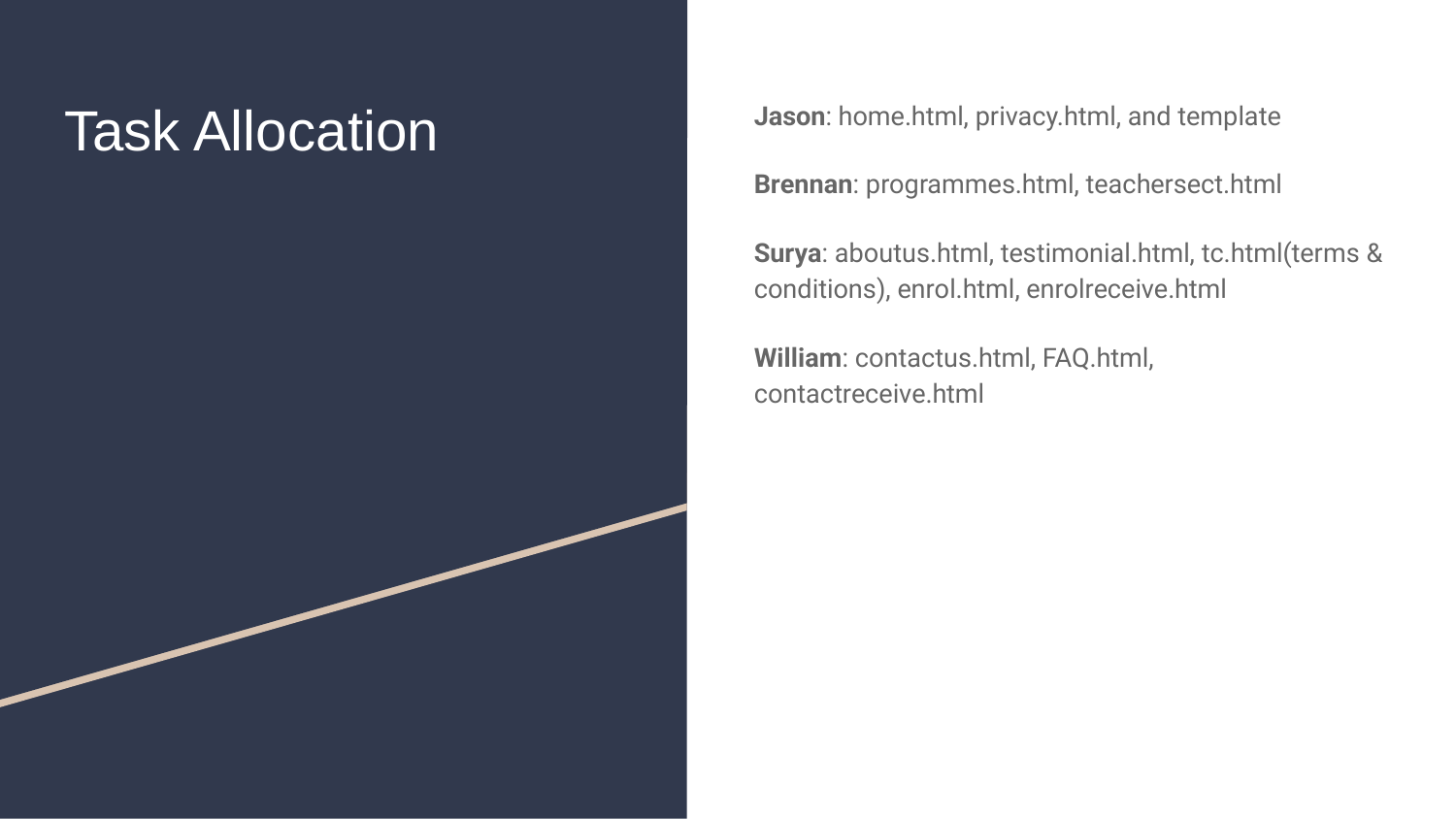

# Task Allocation
Jason: home.html, privacy.html, and template
Brennan: programmes.html, teachersect.html
Surya: aboutus.html, testimonial.html, tc.html(terms & conditions), enrol.html, enrolreceive.html
William: contactus.html, FAQ.html, contactreceive.html